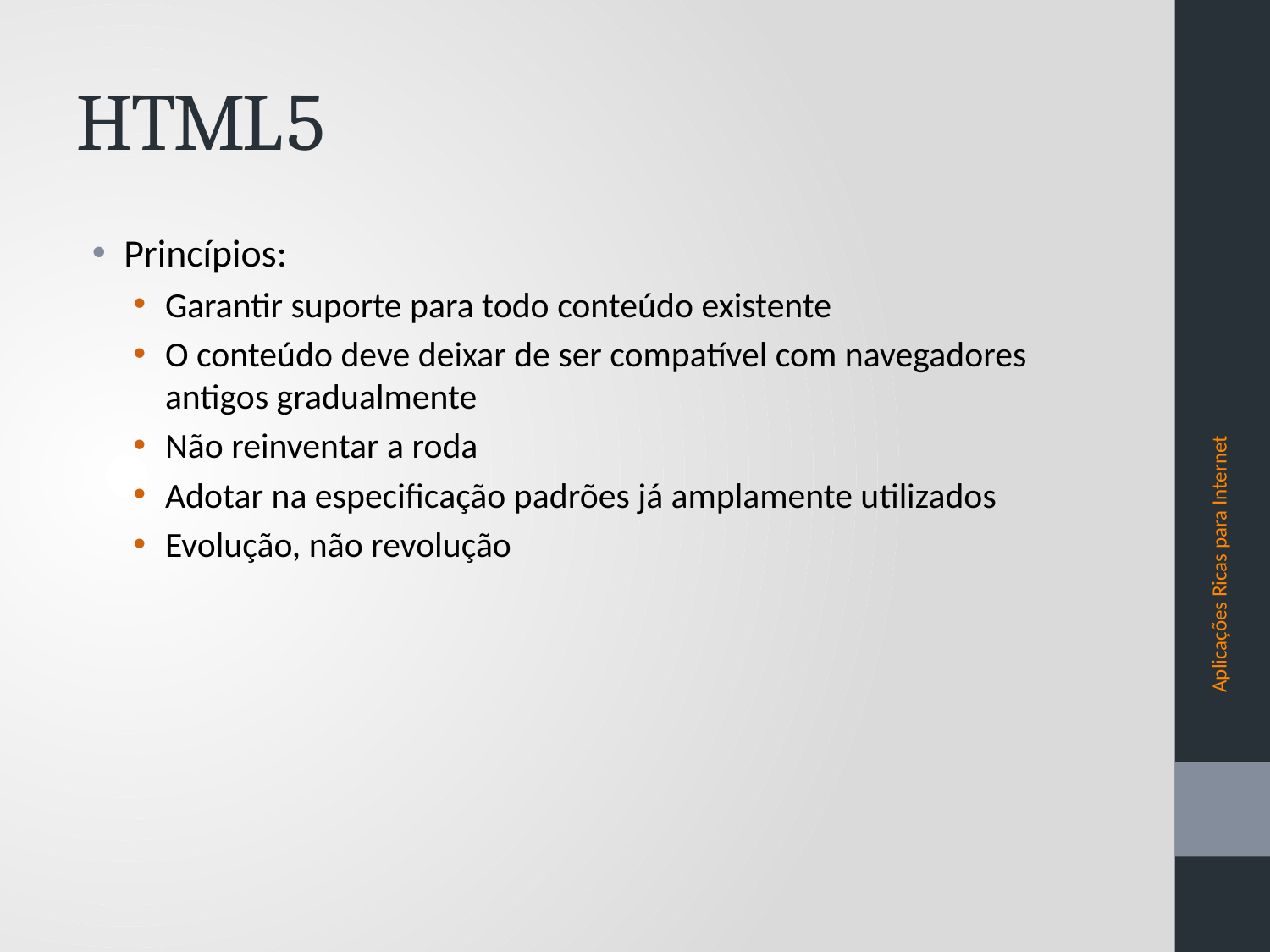

# HTML5
Princípios:
Garantir suporte para todo conteúdo existente
O conteúdo deve deixar de ser compatível com navegadores antigos gradualmente
Não reinventar a roda
Adotar na especificação padrões já amplamente utilizados
Evolução, não revolução
Aplicações Ricas para Internet